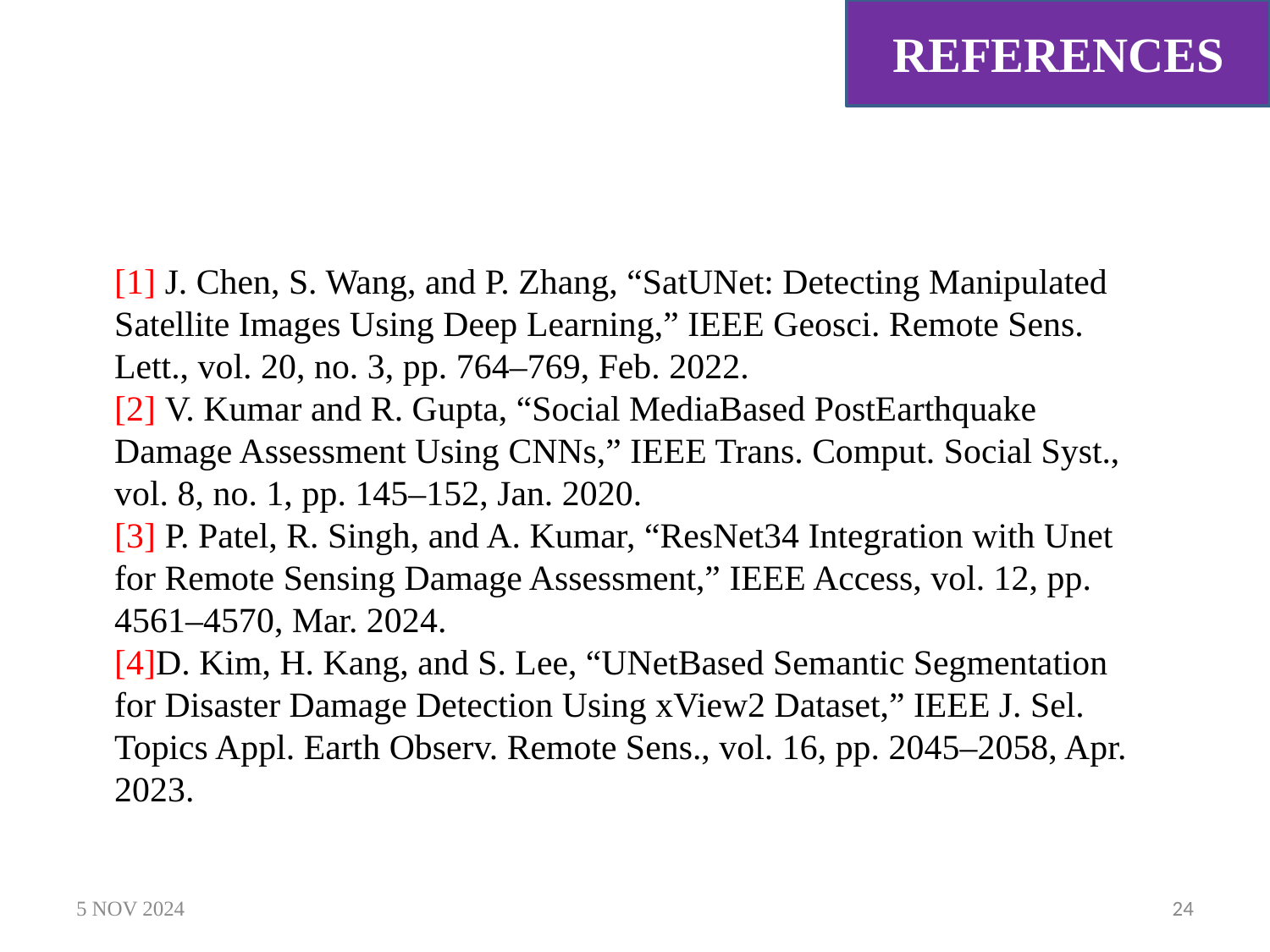

REFERENCES

[1] J. Chen, S. Wang, and P. Zhang, “SatUNet: Detecting Manipulated Satellite Images Using Deep Learning,” IEEE Geosci. Remote Sens. Lett., vol. 20, no. 3, pp. 764–769, Feb. 2022.
[2] V. Kumar and R. Gupta, “Social MediaBased PostEarthquake Damage Assessment Using CNNs,” IEEE Trans. Comput. Social Syst., vol. 8, no. 1, pp. 145–152, Jan. 2020.
[3] P. Patel, R. Singh, and A. Kumar, “ResNet34 Integration with Unet for Remote Sensing Damage Assessment,” IEEE Access, vol. 12, pp. 4561–4570, Mar. 2024.
[4]D. Kim, H. Kang, and S. Lee, “UNetBased Semantic Segmentation for Disaster Damage Detection Using xView2 Dataset,” IEEE J. Sel. Topics Appl. Earth Observ. Remote Sens., vol. 16, pp. 2045–2058, Apr. 2023.
5 NOV 2024
24